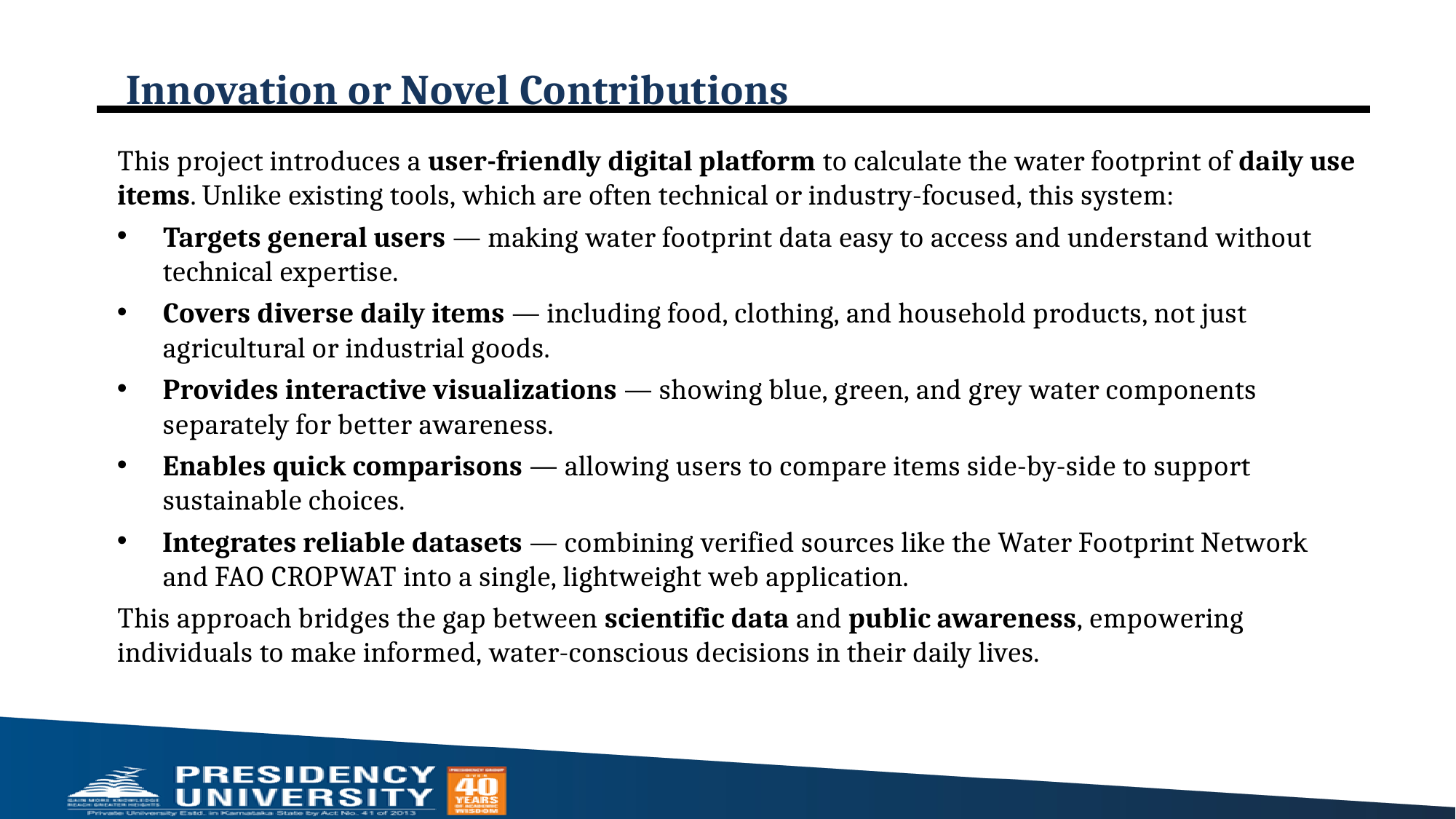

# Innovation or Novel Contributions
This project introduces a user-friendly digital platform to calculate the water footprint of daily use items. Unlike existing tools, which are often technical or industry-focused, this system:
Targets general users — making water footprint data easy to access and understand without technical expertise.
Covers diverse daily items — including food, clothing, and household products, not just agricultural or industrial goods.
Provides interactive visualizations — showing blue, green, and grey water components separately for better awareness.
Enables quick comparisons — allowing users to compare items side-by-side to support sustainable choices.
Integrates reliable datasets — combining verified sources like the Water Footprint Network and FAO CROPWAT into a single, lightweight web application.
This approach bridges the gap between scientific data and public awareness, empowering individuals to make informed, water-conscious decisions in their daily lives.